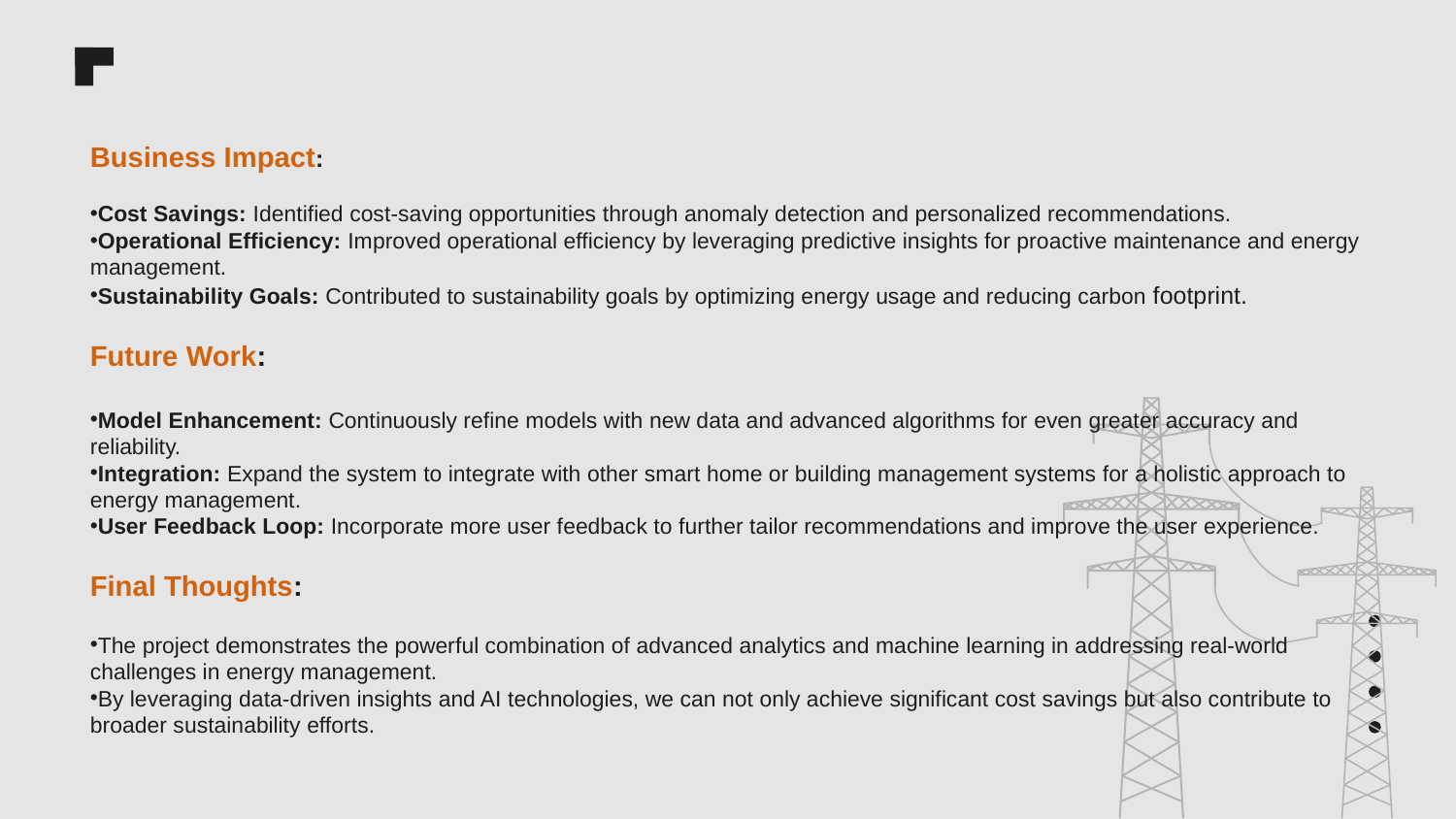

Business Impact:

Cost Savings: Identified cost-saving opportunities through anomaly detection and personalized recommendations.
Operational Efficiency: Improved operational efficiency by leveraging predictive insights for proactive maintenance and energy management.
Sustainability Goals: Contributed to sustainability goals by optimizing energy usage and reducing carbon footprint.

Future Work:

Model Enhancement: Continuously refine models with new data and advanced algorithms for even greater accuracy and reliability.
Integration: Expand the system to integrate with other smart home or building management systems for a holistic approach to energy management.
User Feedback Loop: Incorporate more user feedback to further tailor recommendations and improve the user experience.

Final Thoughts:

The project demonstrates the powerful combination of advanced analytics and machine learning in addressing real-world challenges in energy management.
By leveraging data-driven insights and AI technologies, we can not only achieve significant cost savings but also contribute to broader sustainability efforts.